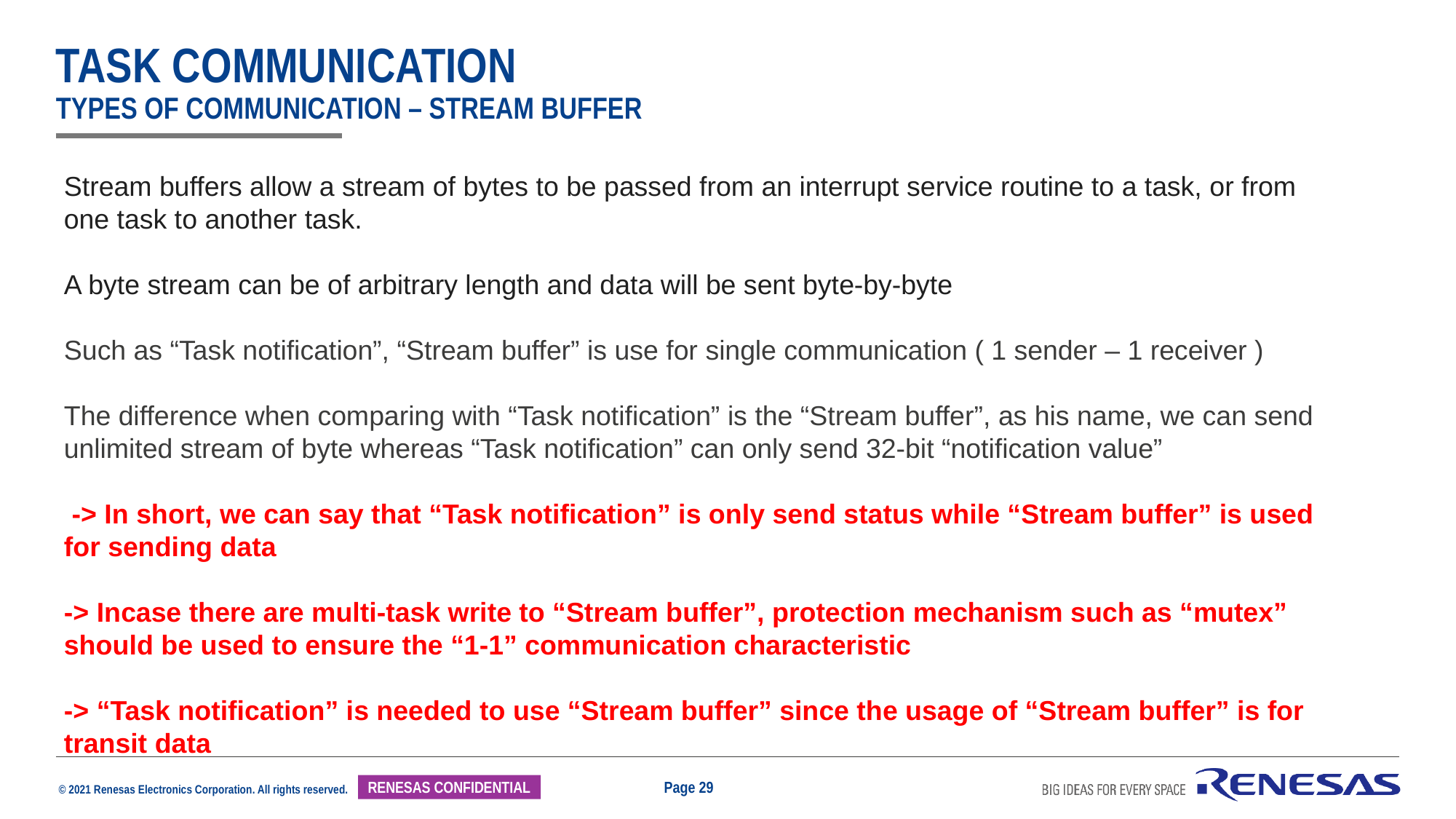

# task communication types of communication – Stream buffer
Stream buffers allow a stream of bytes to be passed from an interrupt service routine to a task, or from one task to another task.

A byte stream can be of arbitrary length and data will be sent byte-by-byte

Such as “Task notification”, “Stream buffer” is use for single communication ( 1 sender – 1 receiver )

The difference when comparing with “Task notification” is the “Stream buffer”, as his name, we can send unlimited stream of byte whereas “Task notification” can only send 32-bit “notification value”

 -> In short, we can say that “Task notification” is only send status while “Stream buffer” is used for sending data

-> Incase there are multi-task write to “Stream buffer”, protection mechanism such as “mutex” should be used to ensure the “1-1” communication characteristic

-> “Task notification” is needed to use “Stream buffer” since the usage of “Stream buffer” is for transit data